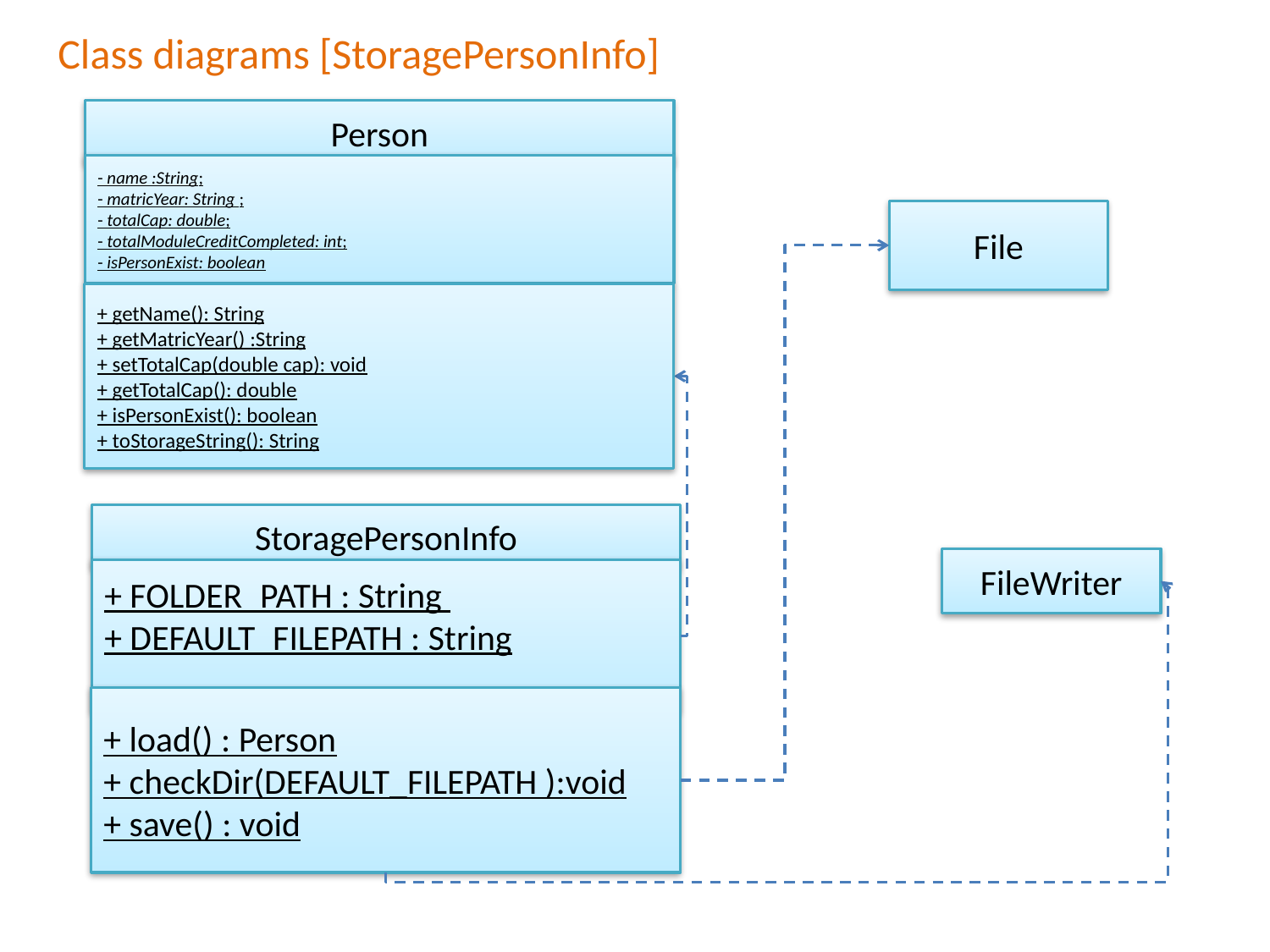

# Class diagrams [StoragePersonInfo]
Person
- name :String;
- matricYear: String ;
- totalCap: double;
- totalModuleCreditCompleted: int;
- isPersonExist: boolean
+ getName(): String
+ getMatricYear() :String
+ setTotalCap(double cap): void
+ getTotalCap(): double
+ isPersonExist(): boolean
+ toStorageString(): String
File
StoragePersonInfo
+ FOLDER_PATH : String
+ DEFAULT_FILEPATH : String
+ load() : Person
+ checkDir(DEFAULT_FILEPATH ):void
+ save() : void
FileWriter